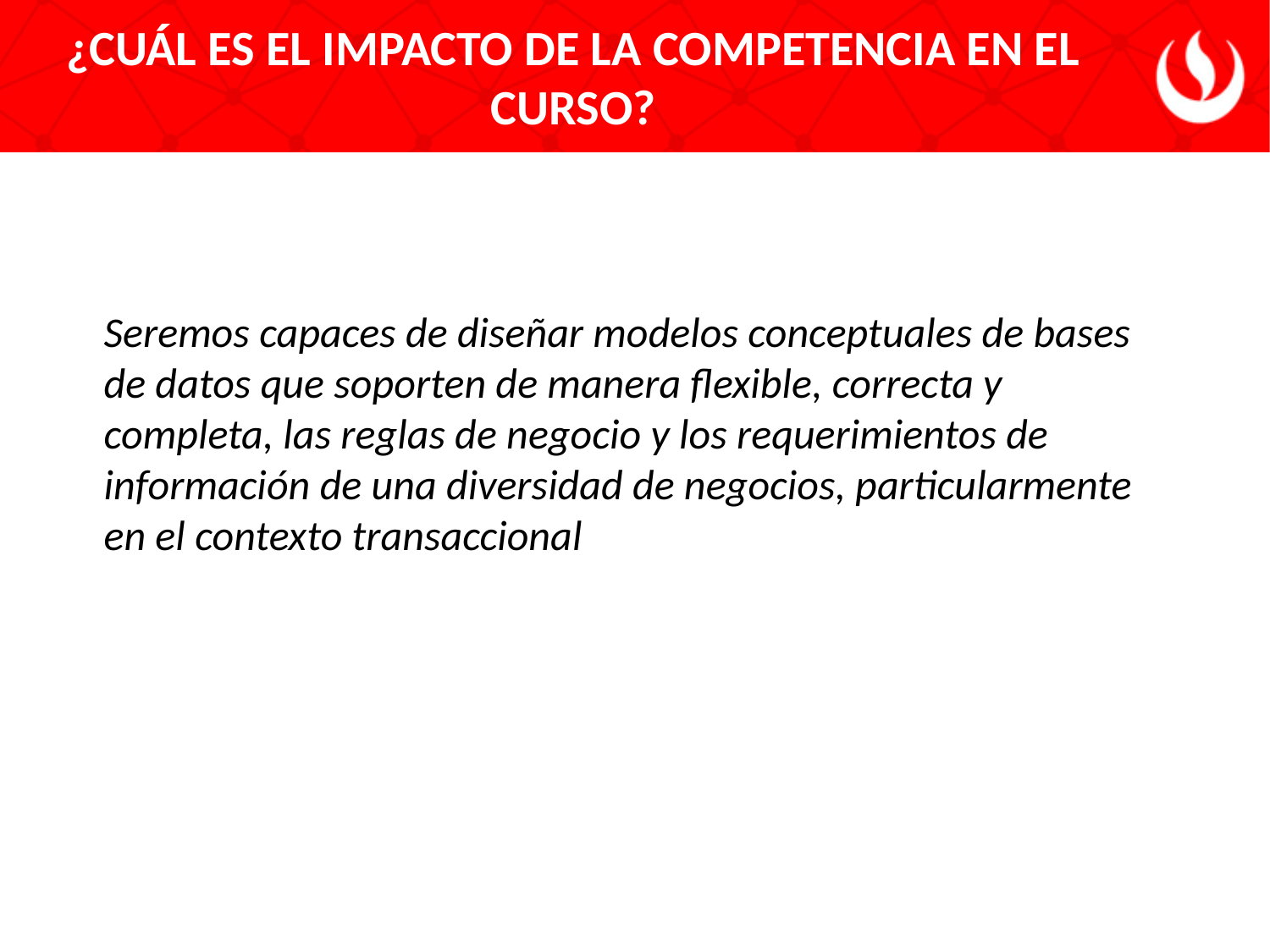

¿CUÁL ES EL IMPACTO DE LA COMPETENCIA EN EL CURSO?

Seremos capaces de diseñar modelos conceptuales de bases de datos que soporten de manera flexible, correcta y completa, las reglas de negocio y los requerimientos de información de una diversidad de negocios, particularmente en el contexto transaccional